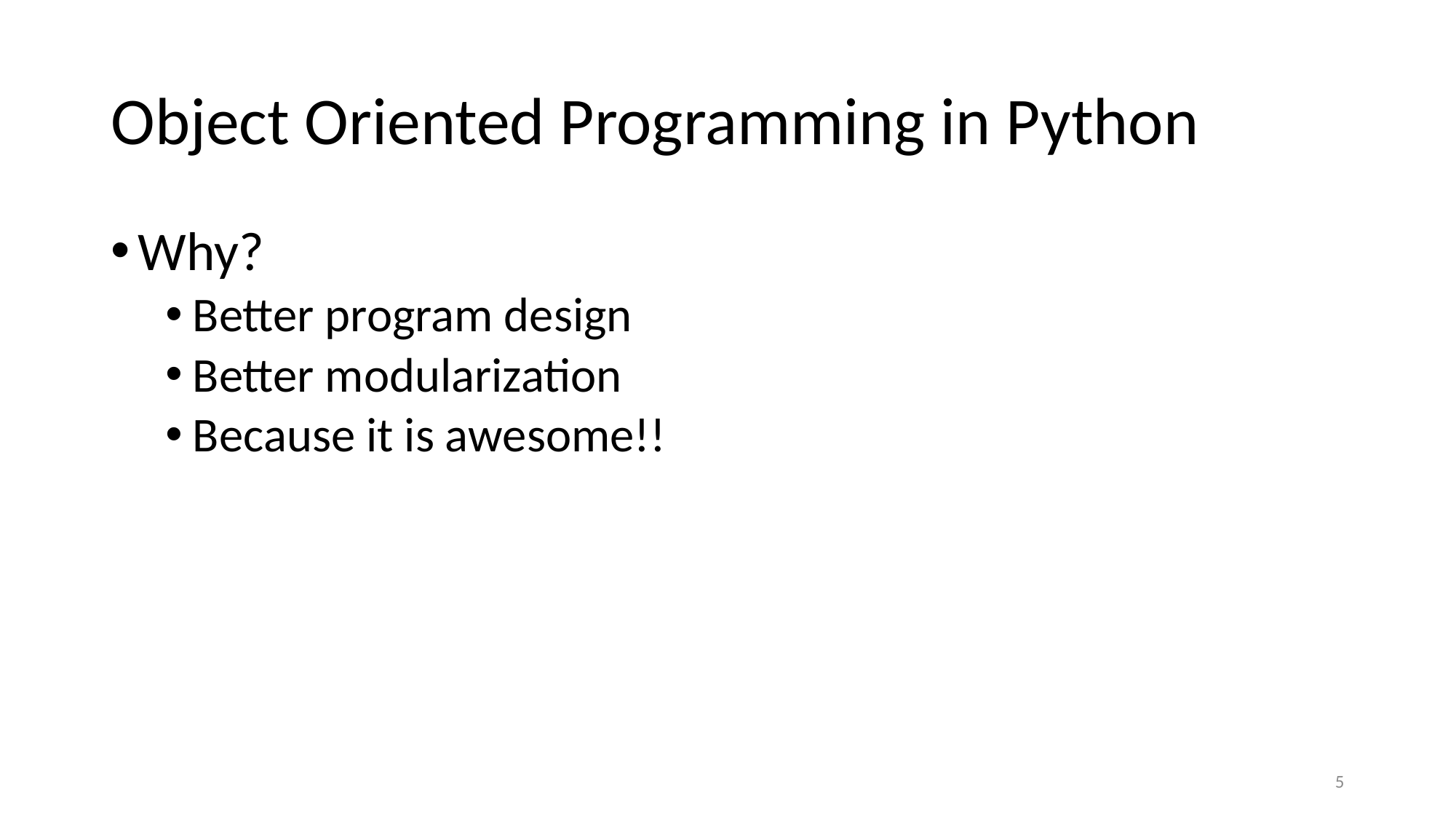

# Object Oriented Programming in Python
Why?
Better program design
Better modularization
Because it is awesome!!

5